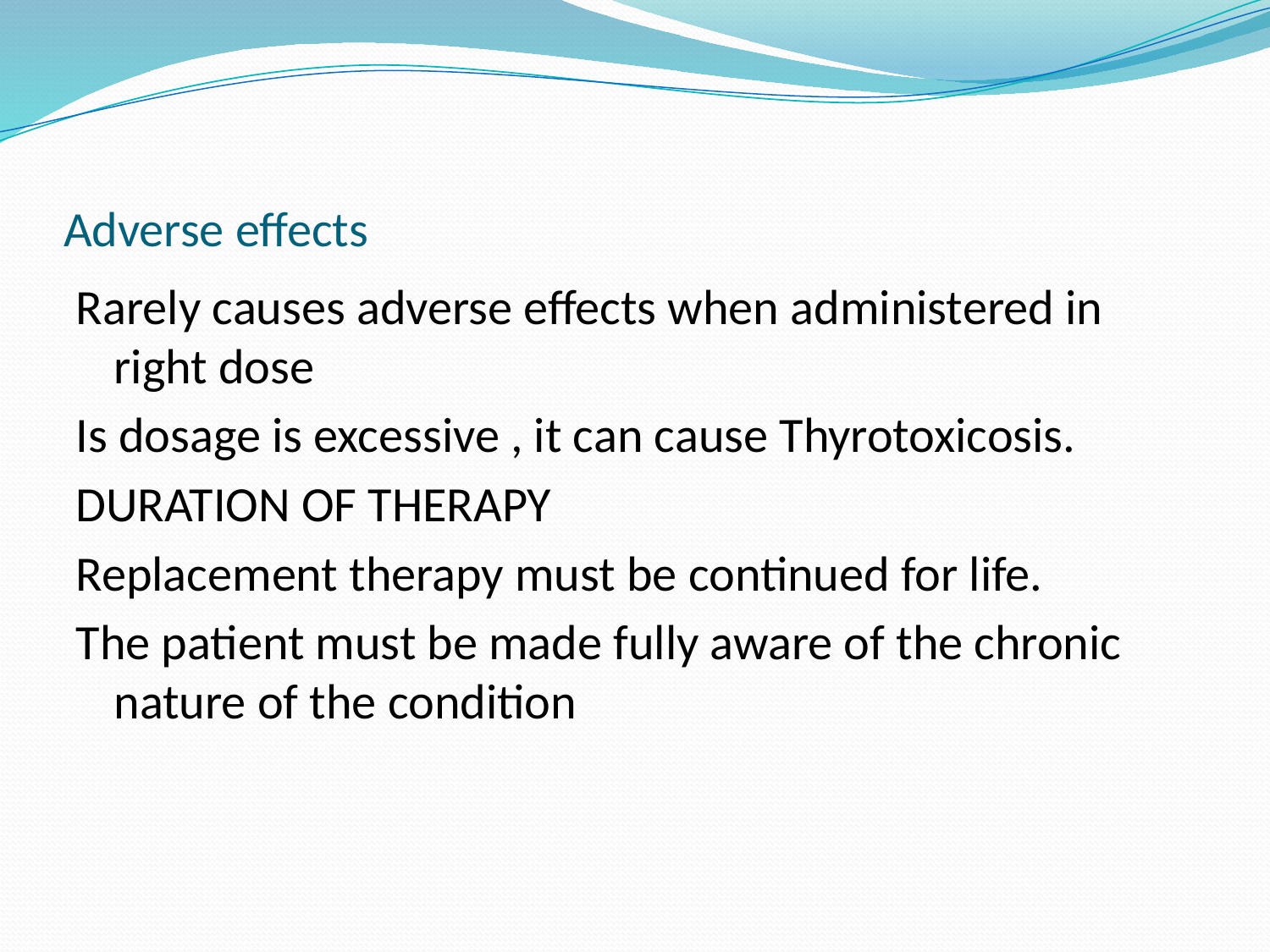

# Adverse effects
Rarely causes adverse effects when administered in right dose
Is dosage is excessive , it can cause Thyrotoxicosis.
DURATION OF THERAPY
Replacement therapy must be continued for life.
The patient must be made fully aware of the chronic nature of the condition